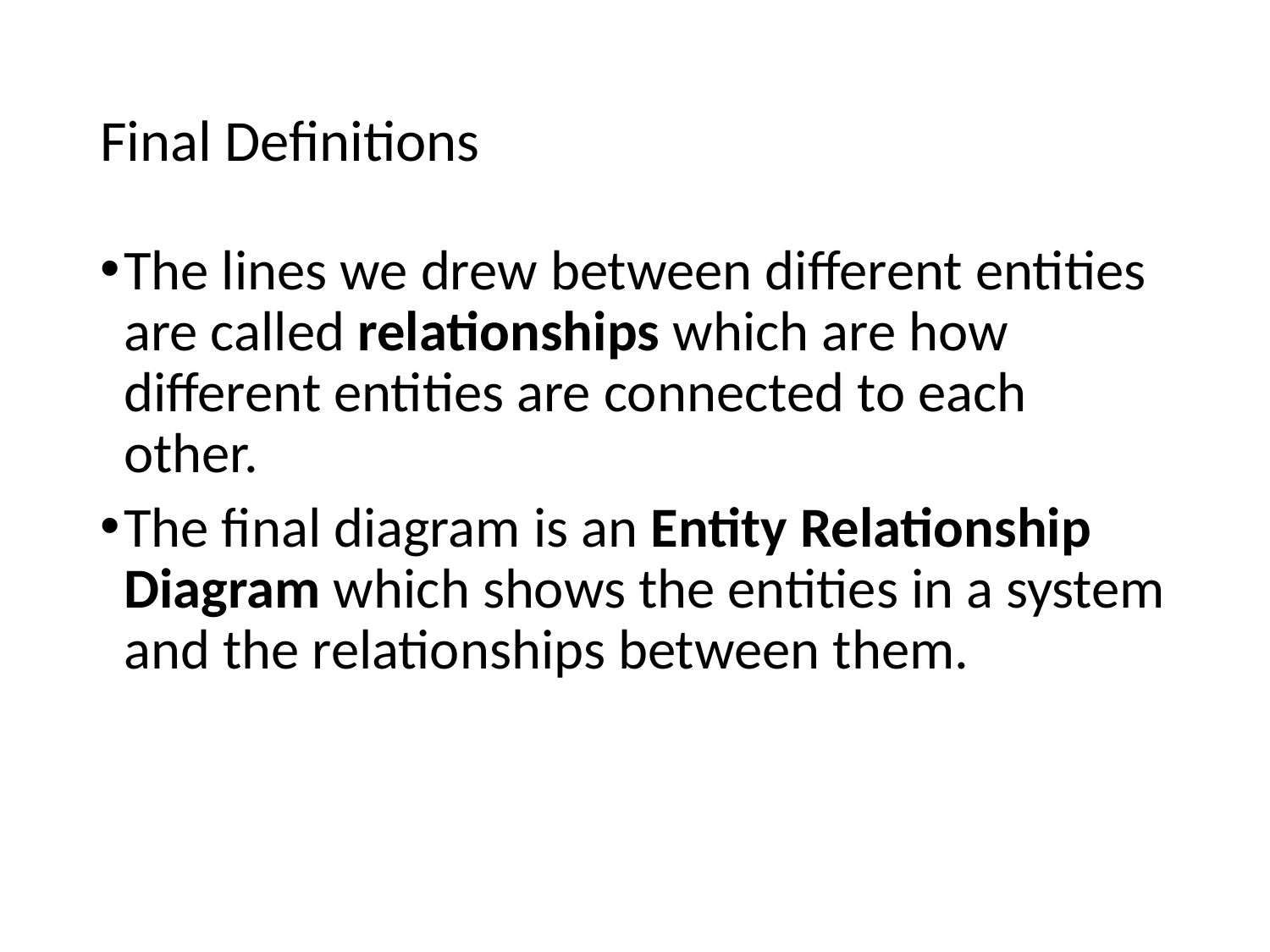

# Final Definitions
The lines we drew between different entities are called relationships which are how different entities are connected to each other.
The final diagram is an Entity Relationship Diagram which shows the entities in a system and the relationships between them.